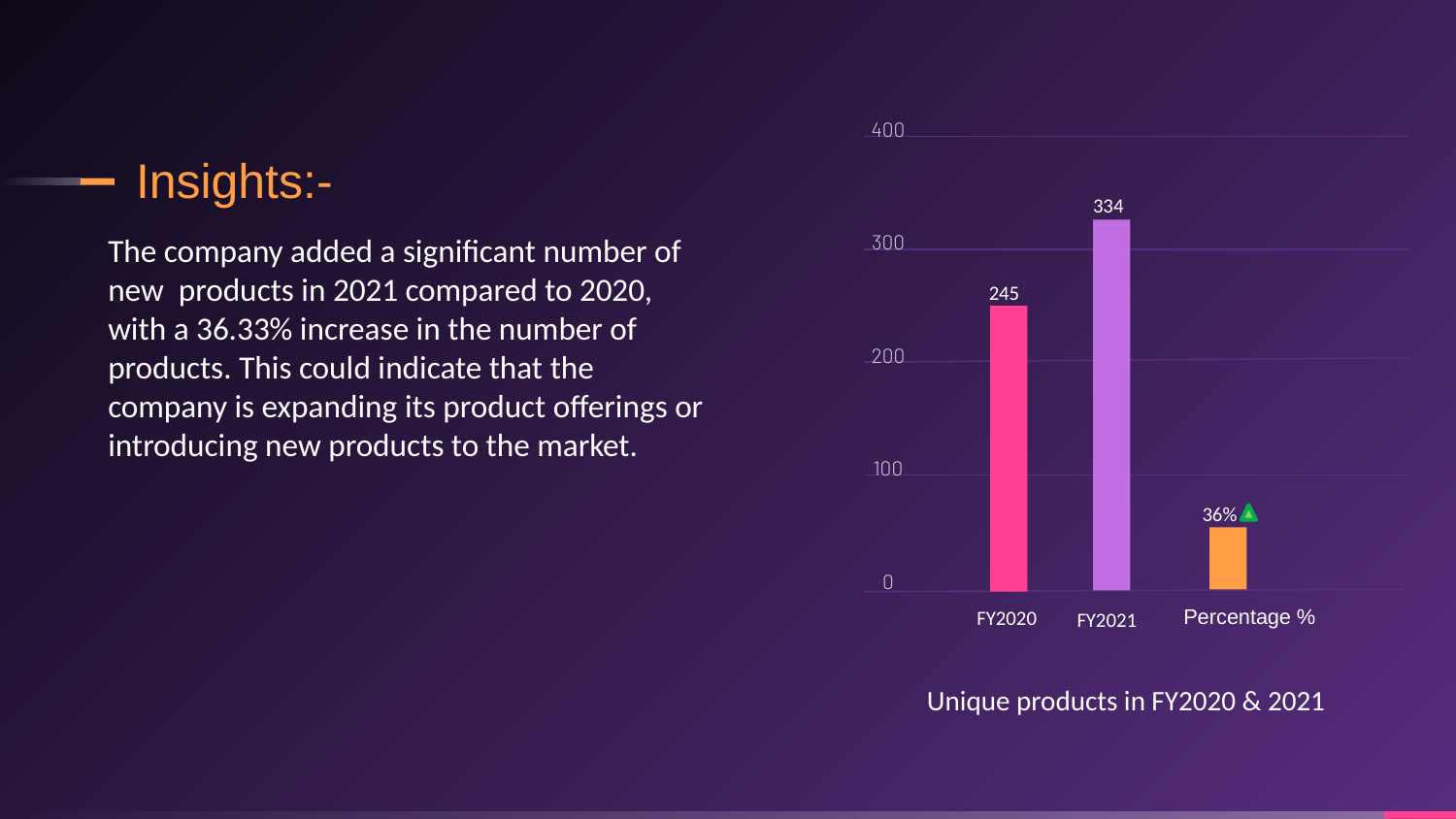

400
300
200
100
0
Insights:-
334

FY2021
The company added a significant number of new  products in 2021 compared to 2020, with a 36.33% increase in the number of  products. This could indicate that the company is expanding its product offerings or introducing new products to the market.

245

FY2020
36%

Percentage %
Unique products in FY2020 & 2021